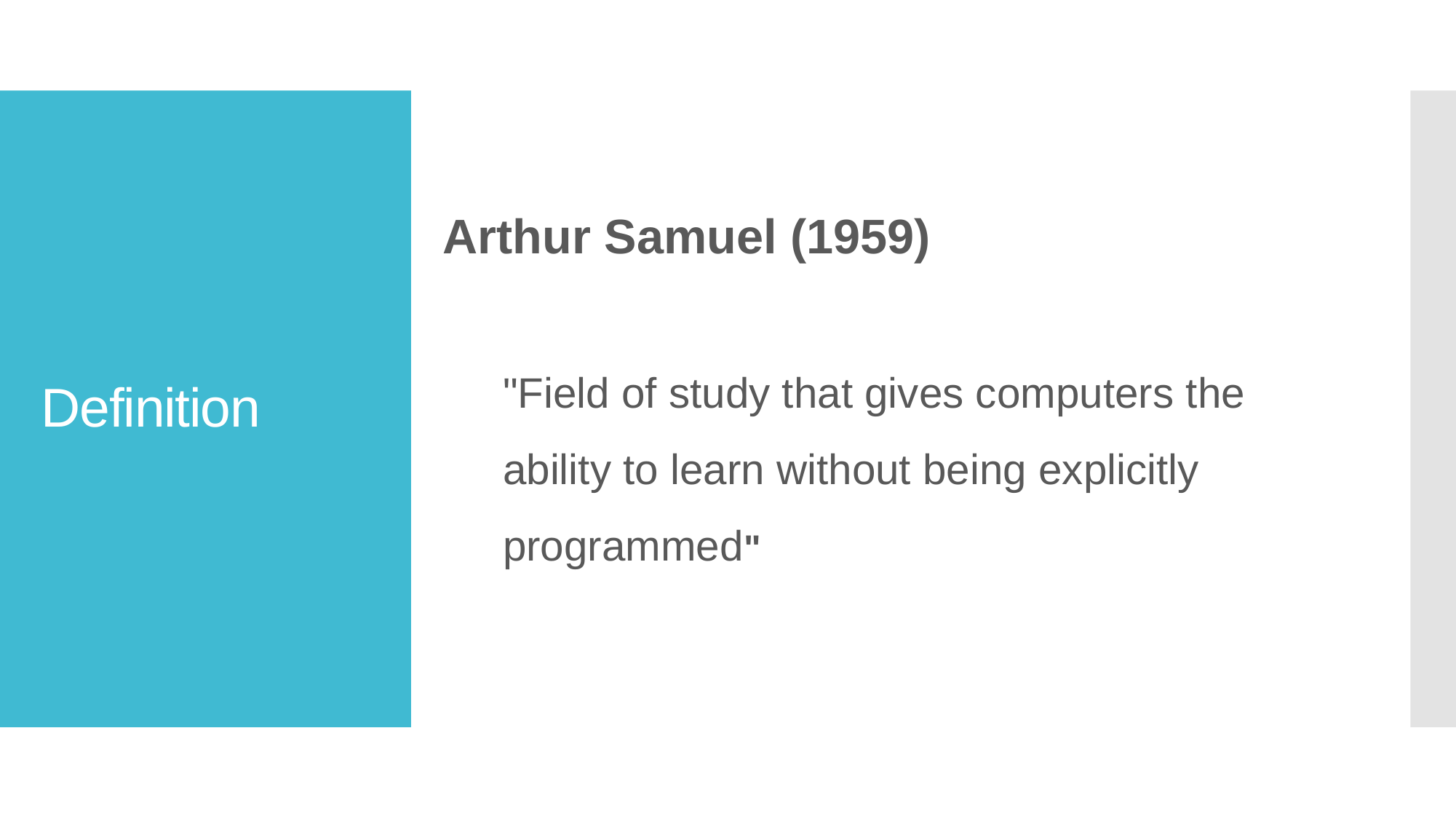

Arthur Samuel (1959)

"Field of study that gives computers the ability to learn without being explicitly programmed"

# Definition